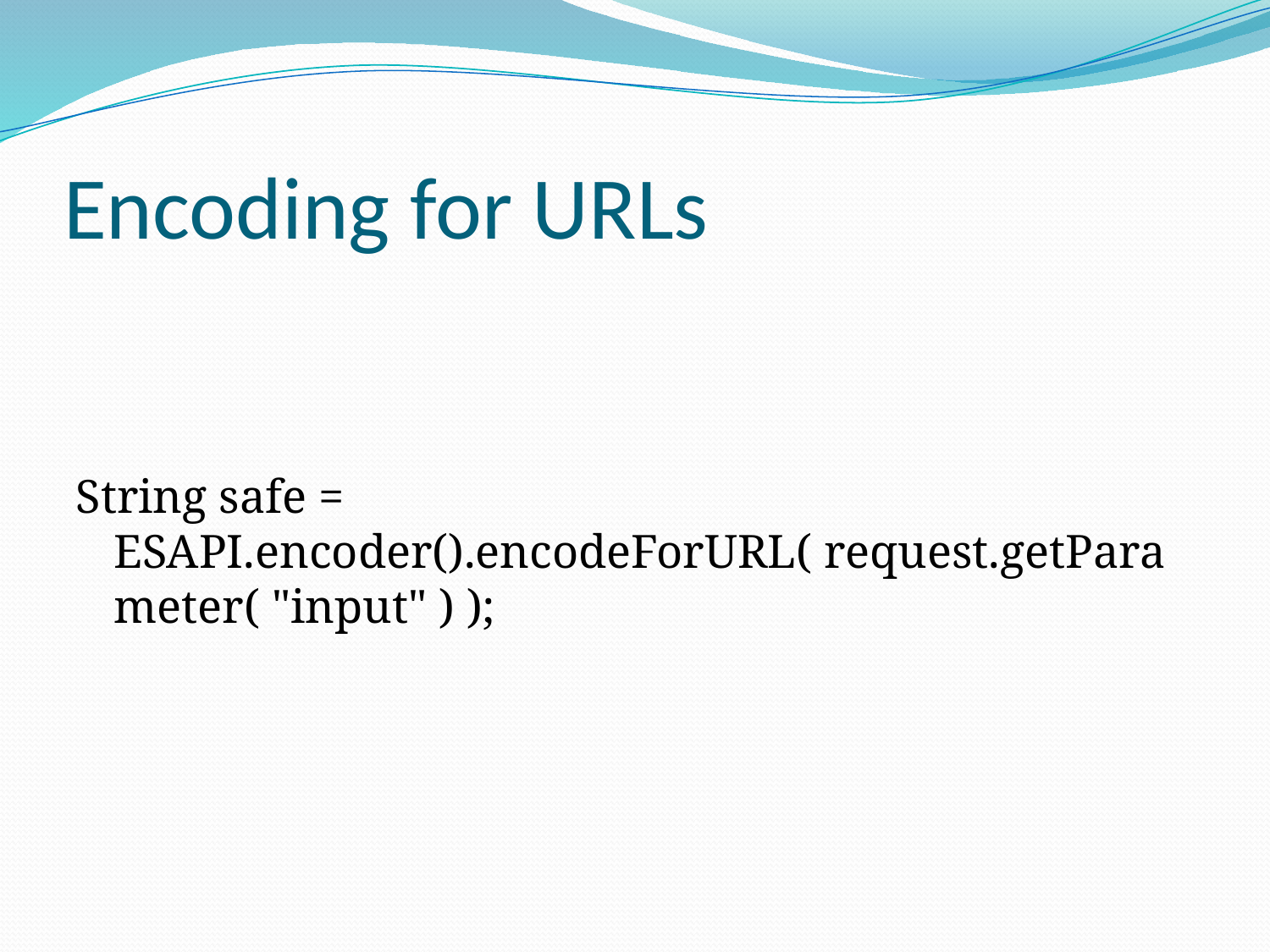

# Encoding for URLs

String safe = ESAPI.encoder().encodeForURL( request.getParameter( "input" ) );